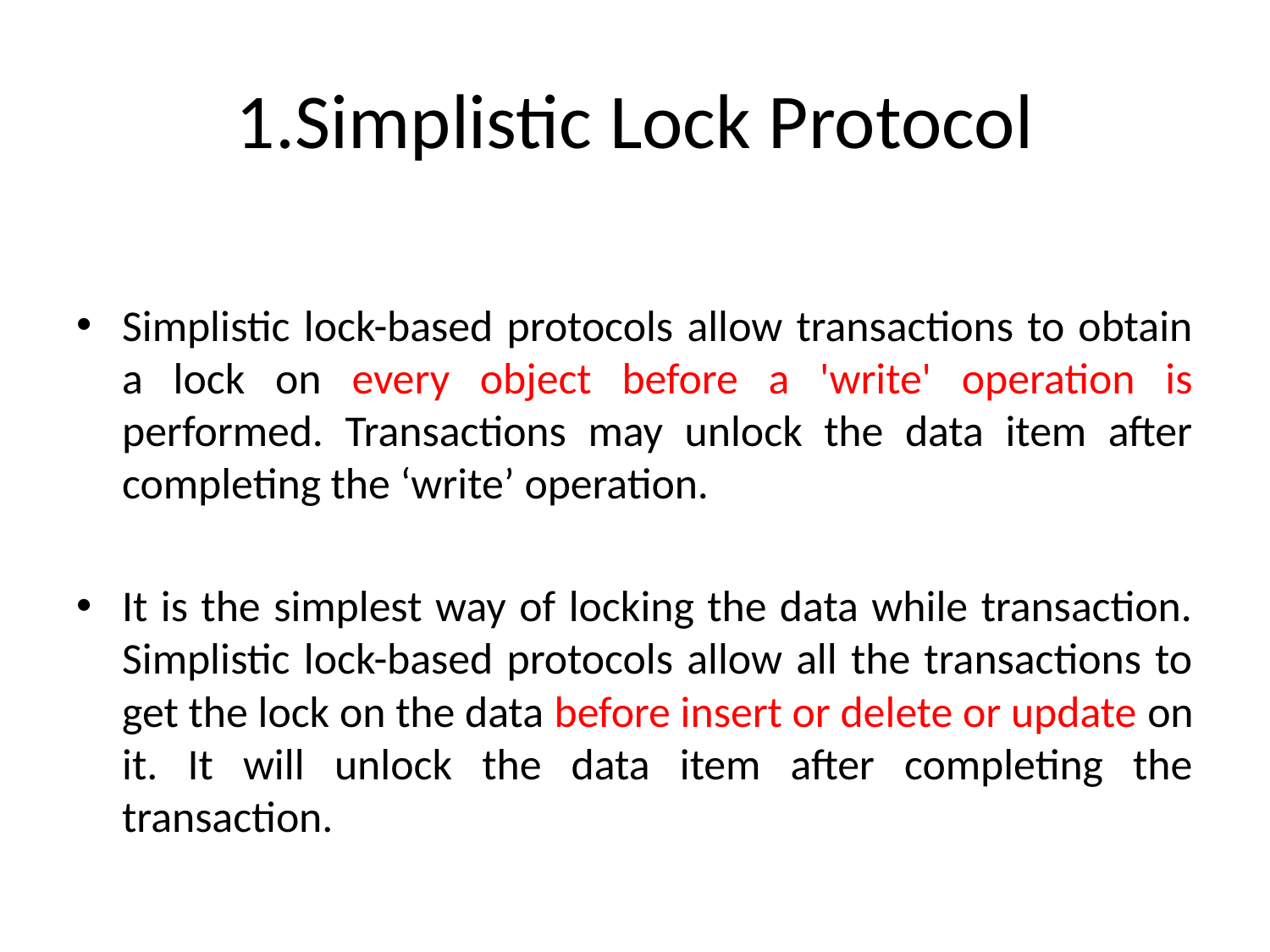

# 1.Simplistic Lock Protocol

Simplistic lock-based protocols allow transactions to obtain a lock on every object before a 'write' operation is performed. Transactions may unlock the data item after completing the ‘write’ operation.

It is the simplest way of locking the data while transaction. Simplistic lock-based protocols allow all the transactions to get the lock on the data before insert or delete or update on it. It will unlock the data item after completing the transaction.